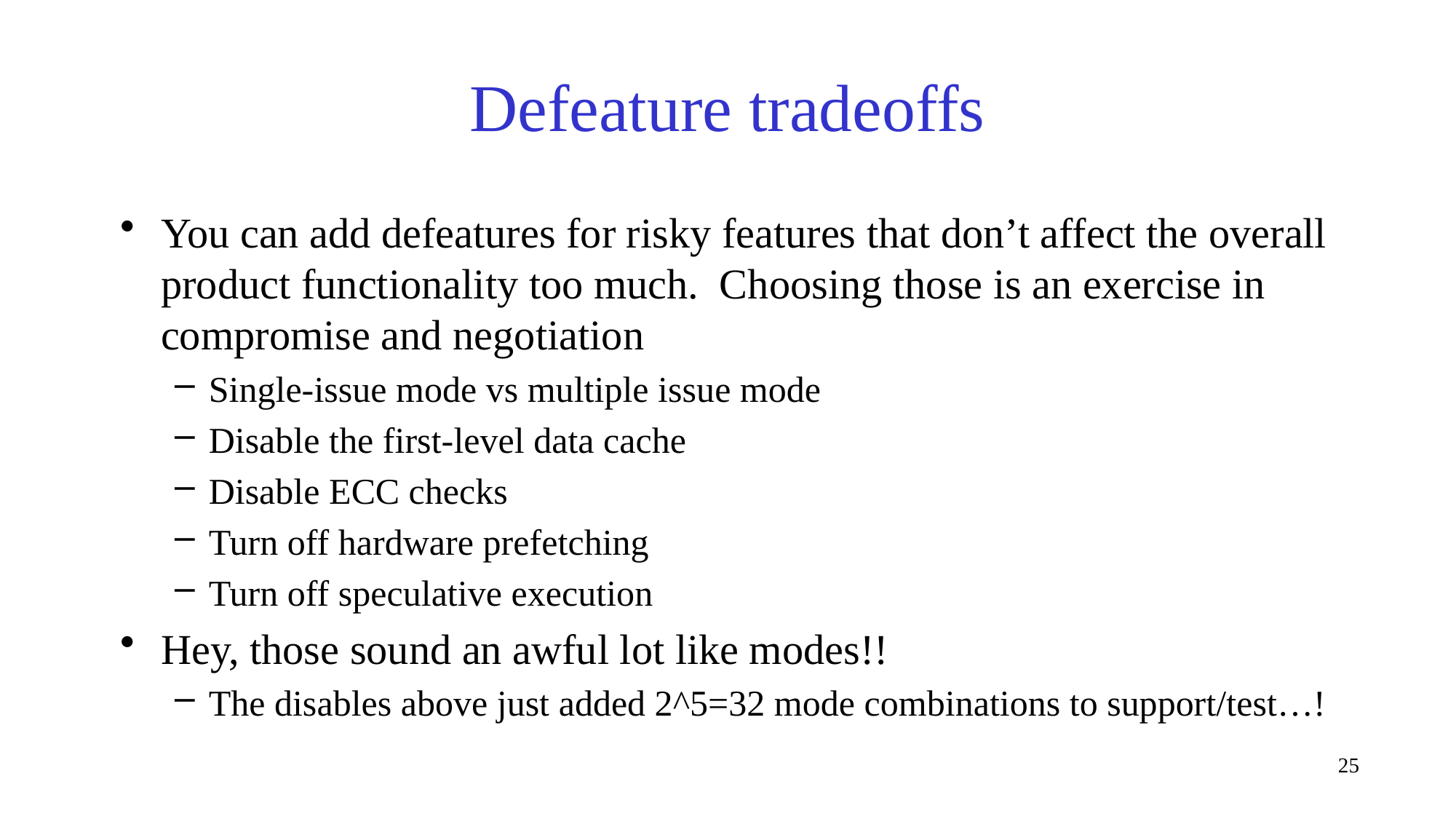

# Defeature tradeoffs
You can add defeatures for risky features that don’t affect the overall product functionality too much.  Choosing those is an exercise in compromise and negotiation
Single-issue mode vs multiple issue mode
Disable the first-level data cache
Disable ECC checks
Turn off hardware prefetching
Turn off speculative execution
Hey, those sound an awful lot like modes!!
The disables above just added 2^5=32 mode combinations to support/test…!